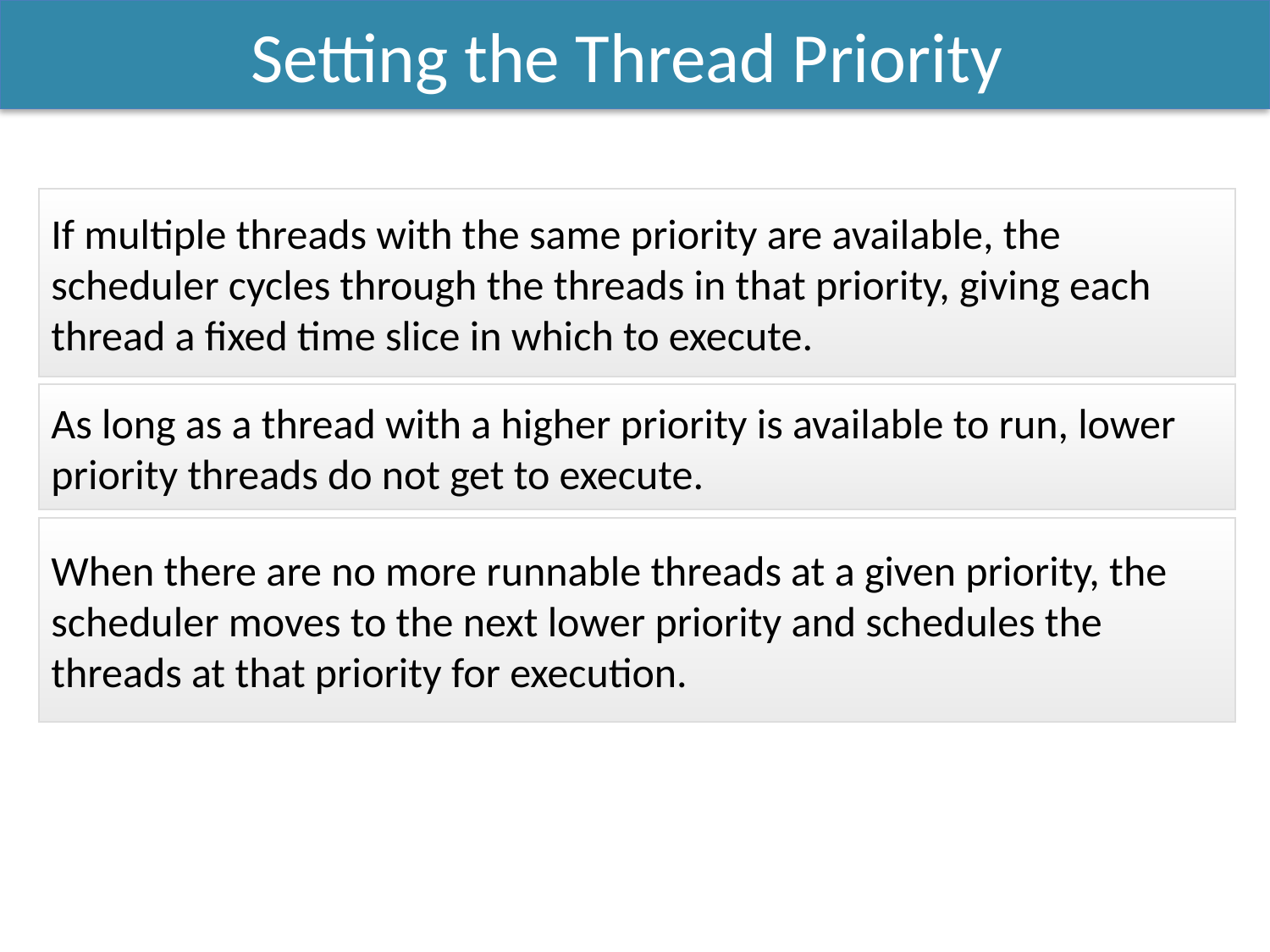

Setting the Thread Priority
If multiple threads with the same priority are available, the scheduler cycles through the threads in that priority, giving each thread a fixed time slice in which to execute.
As long as a thread with a higher priority is available to run, lower priority threads do not get to execute.
When there are no more runnable threads at a given priority, the scheduler moves to the next lower priority and schedules the threads at that priority for execution.